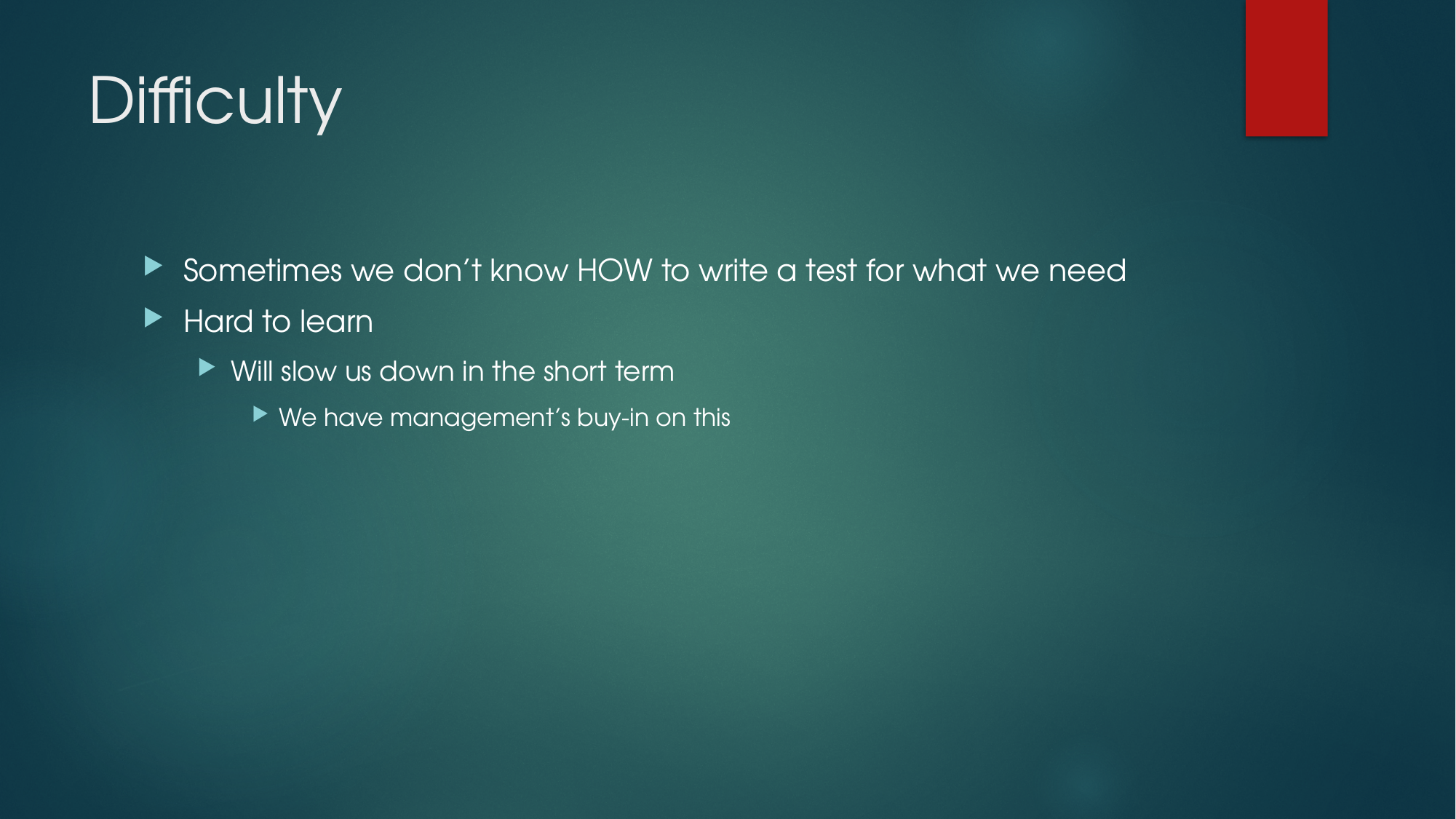

# Difficulty
Sometimes we don’t know HOW to write a test for what we need
Hard to learn
Will slow us down in the short term
We have management’s buy-in on this